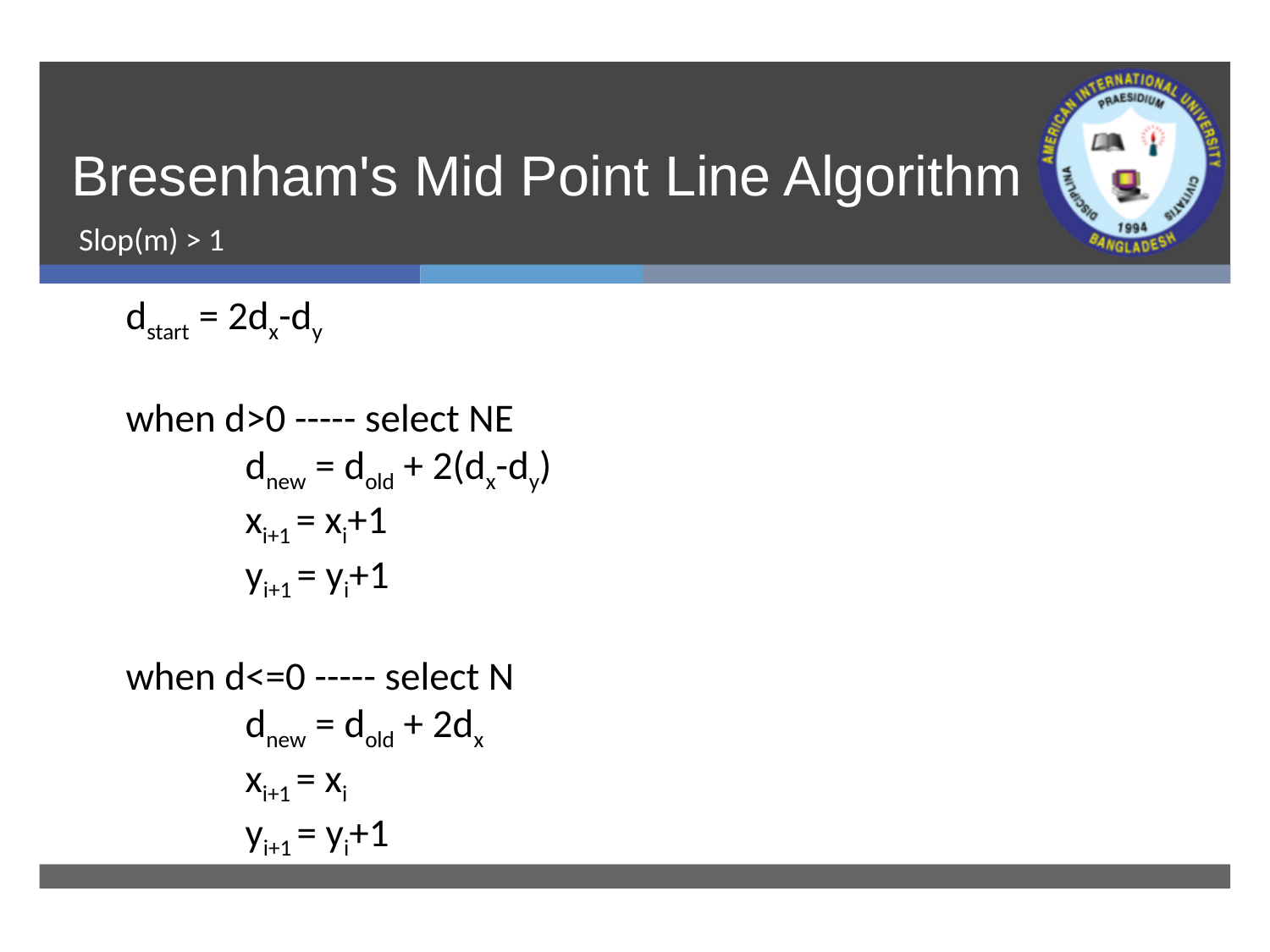

# Bresenham's Mid Point Line Algorithm
Slop(m) > 1
dstart = 2dx-dy

when d>0 ----- select NE
	dnew = dold + 2(dx-dy)
	xi+1 = xi+1
	yi+1 = yi+1

when d<=0 ----- select N
	dnew = dold + 2dx
	xi+1 = xi
	yi+1 = yi+1